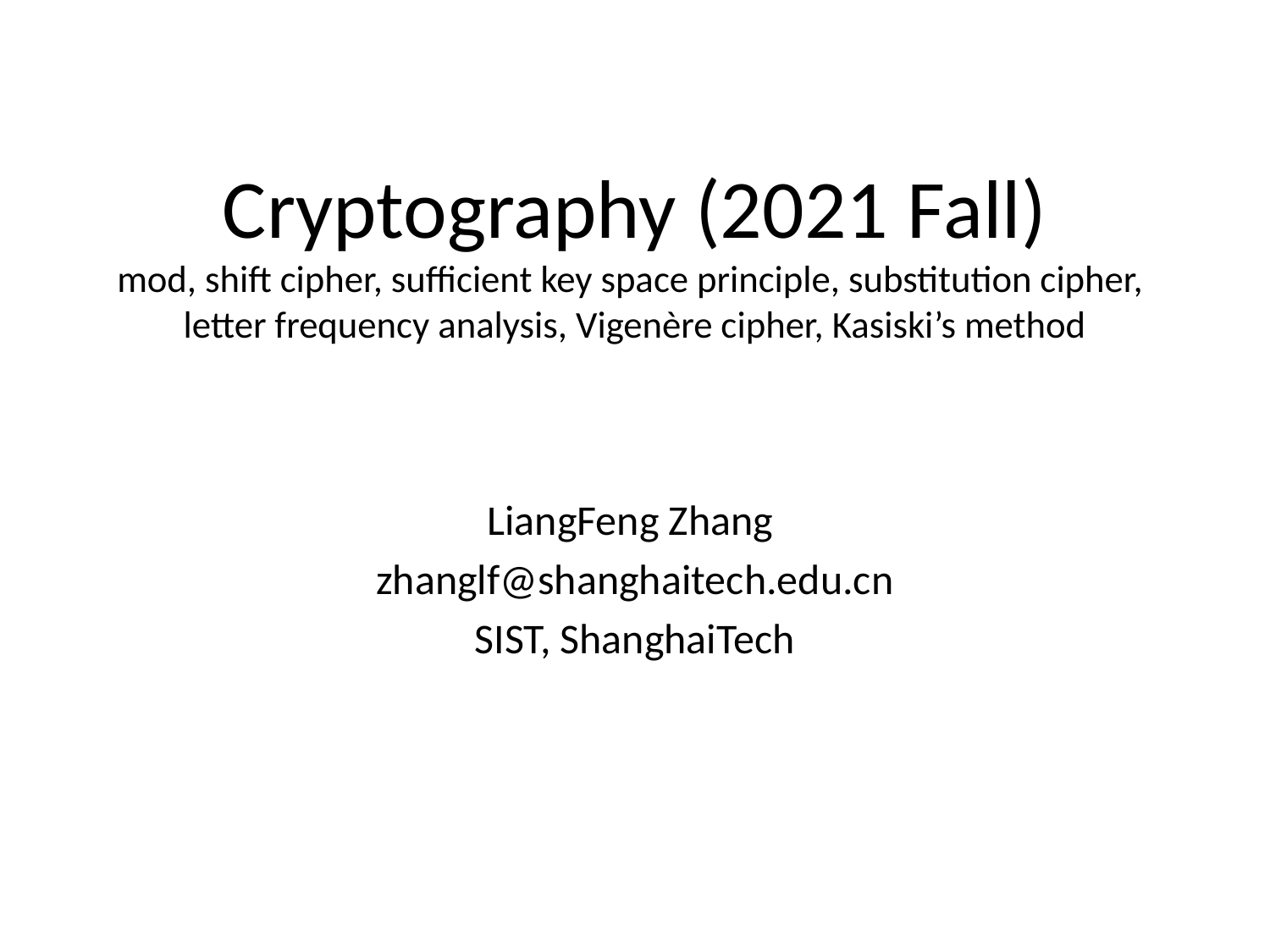

# Cryptography (2021 Fall) mod, shift cipher, sufficient key space principle, substitution cipher, letter frequency analysis, Vigenère cipher, Kasiski’s method
LiangFeng Zhang
zhanglf@shanghaitech.edu.cn
SIST, ShanghaiTech